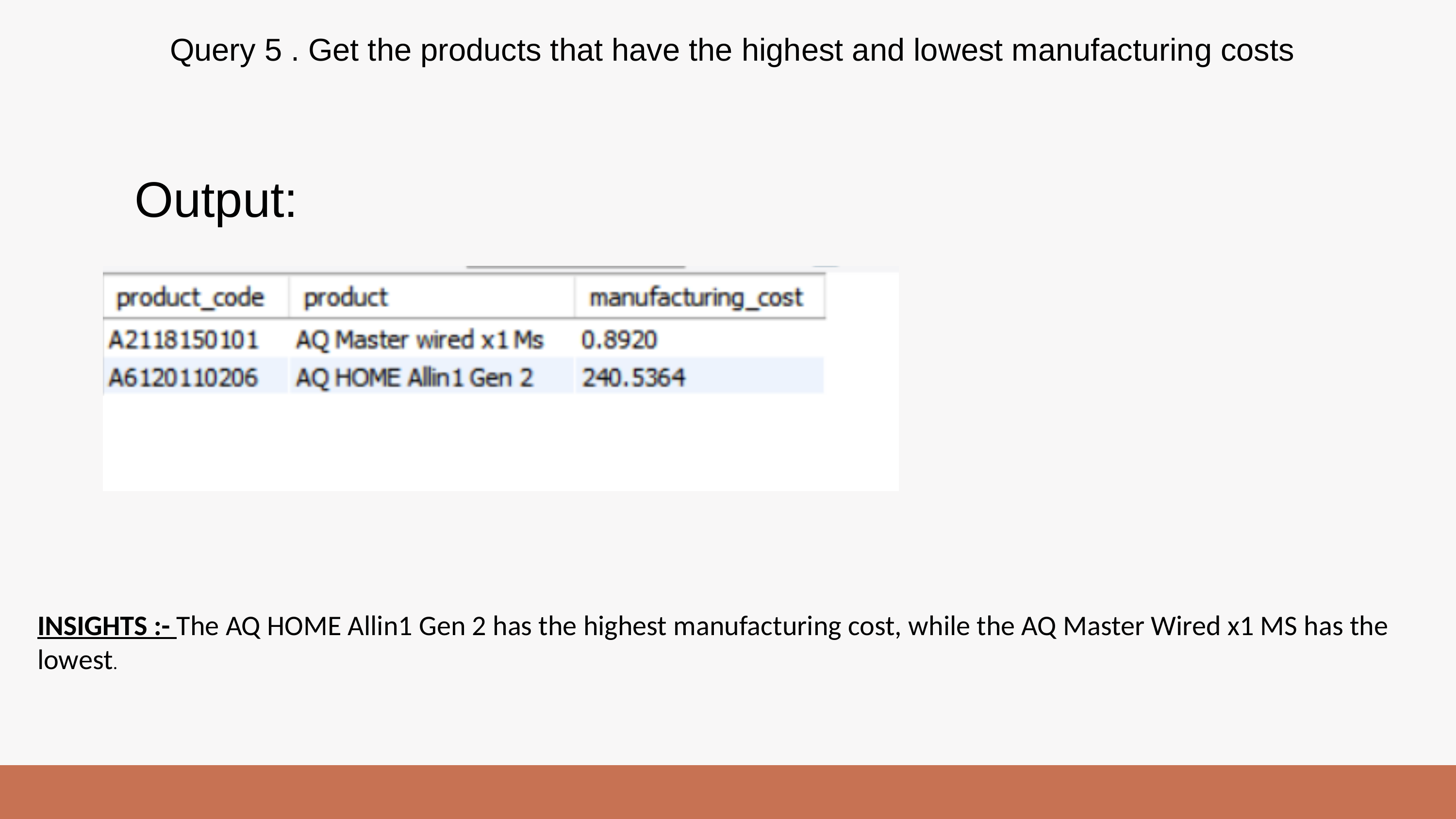

Query 5 . Get the products that have the highest and lowest manufacturing costs
Output:

INSIGHTS :- The AQ HOME Allin1 Gen 2 has the highest manufacturing cost, while the AQ Master Wired x1 MS has the lowest.